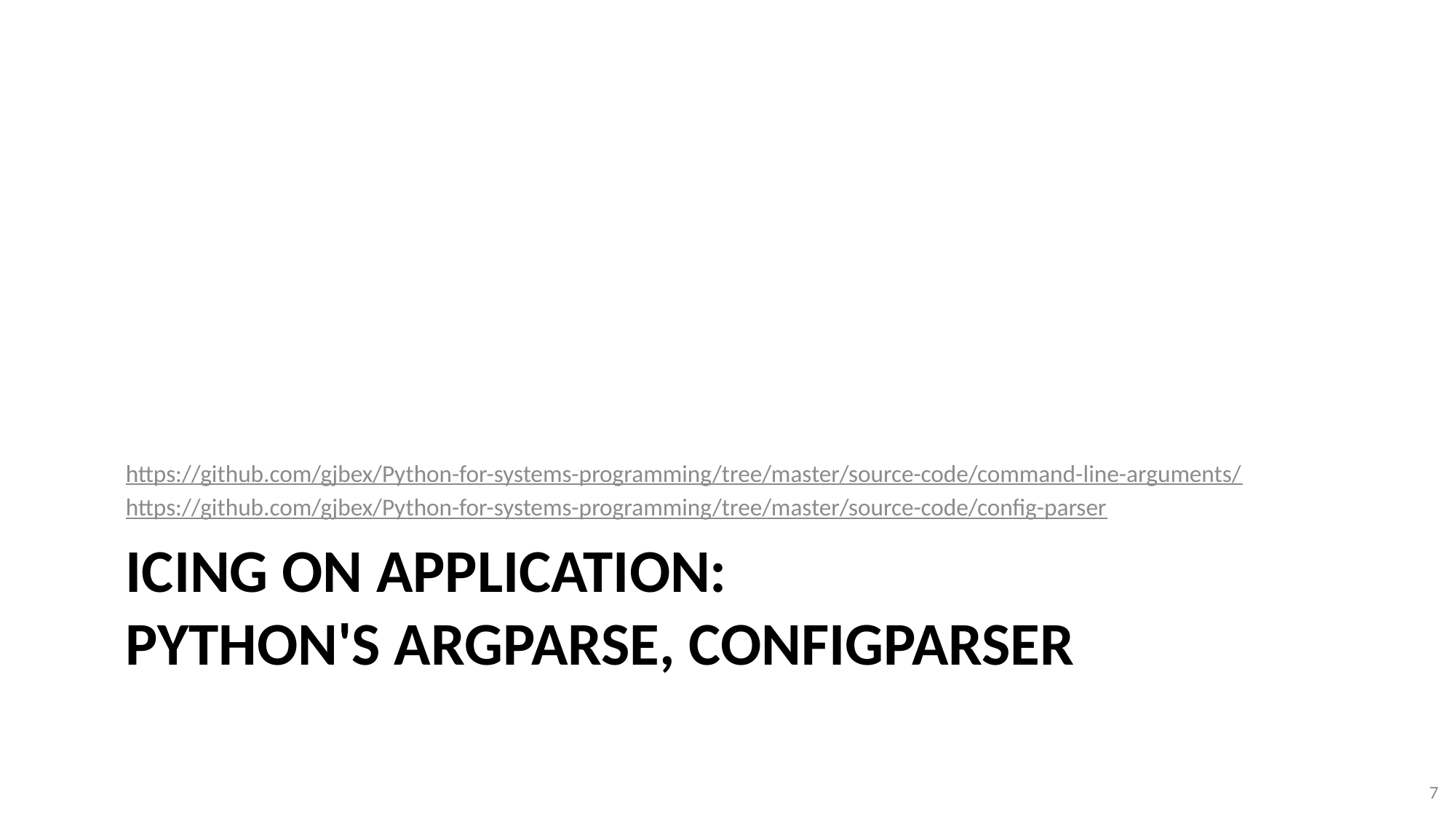

https://github.com/gjbex/Python-for-systems-programming/tree/master/source-code/command-line-arguments/
https://github.com/gjbex/Python-for-systems-programming/tree/master/source-code/config-parser
# Icing on application: Python's argparse, ConfigParser
7